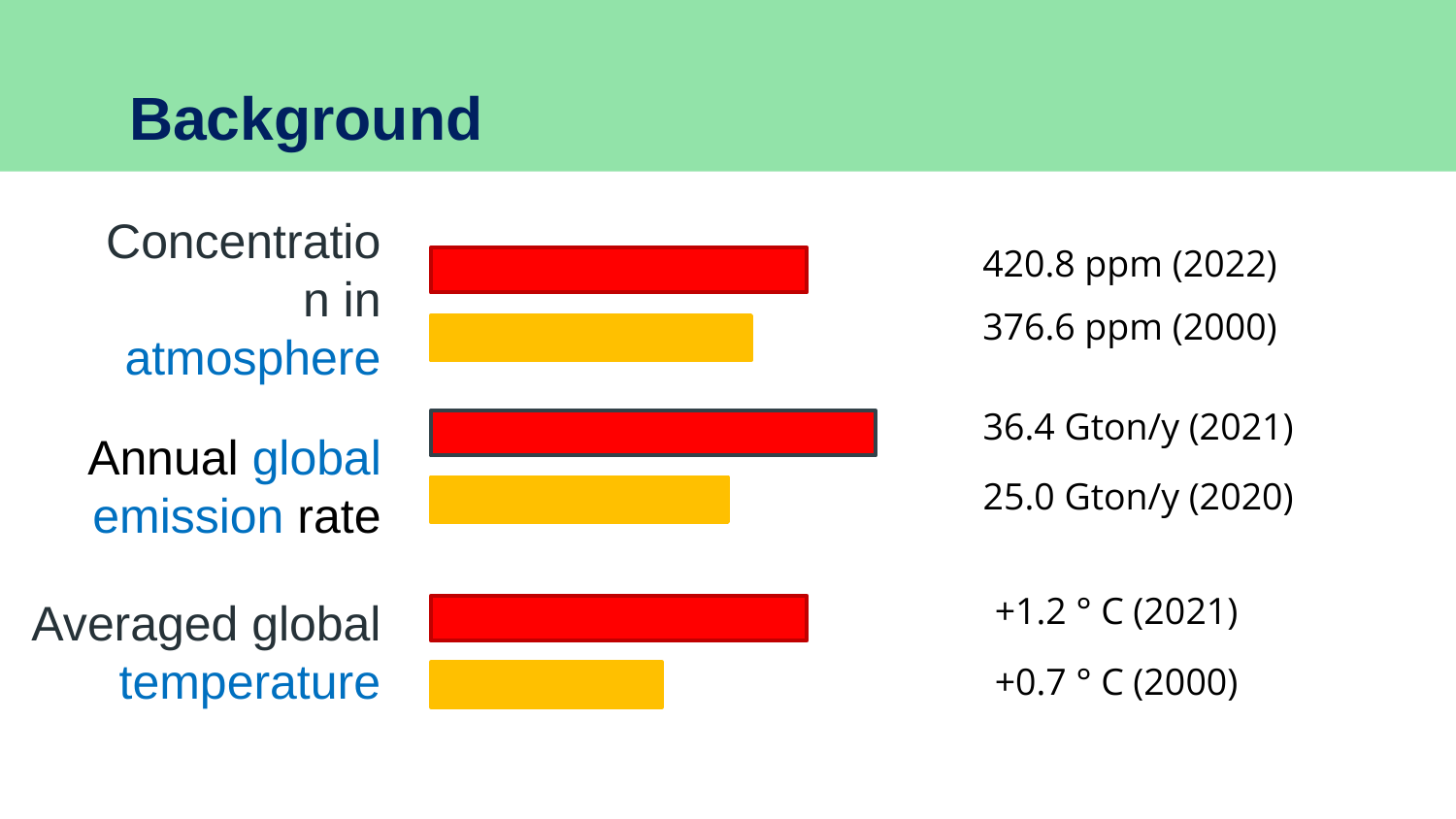

# Background
Concentration in atmosphere
420.8 ppm (2022)

376.6 ppm (2000)

36.4 Gton/y (2021)

Annual global emission rate
25.0 Gton/y (2020)

+1.2 ° C (2021)

Averaged global temperature
+0.7 ° C (2000)